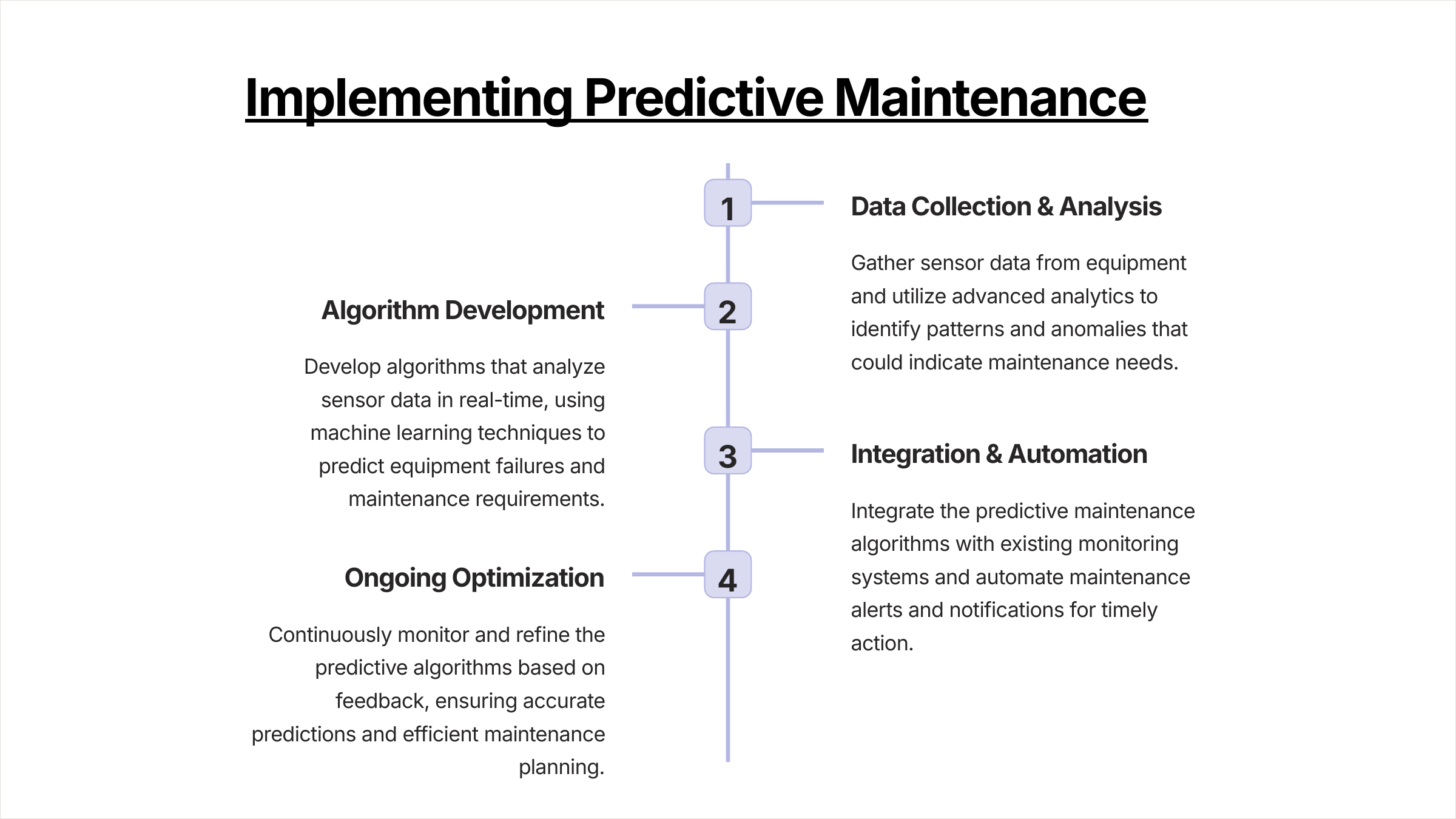

Implementing Predictive Maintenance

1
Data Collection & Analysis

Gather sensor data from equipment and utilize advanced analytics to identify patterns and anomalies that could indicate maintenance needs.

2
Algorithm Development

Develop algorithms that analyze sensor data in real-time, using machine learning techniques to predict equipment failures and maintenance requirements.

3
Integration & Automation

Integrate the predictive maintenance algorithms with existing monitoring systems and automate maintenance alerts and notifications for timely action.

4
Ongoing Optimization

Continuously monitor and refine the predictive algorithms based on feedback, ensuring accurate predictions and efficient maintenance planning.